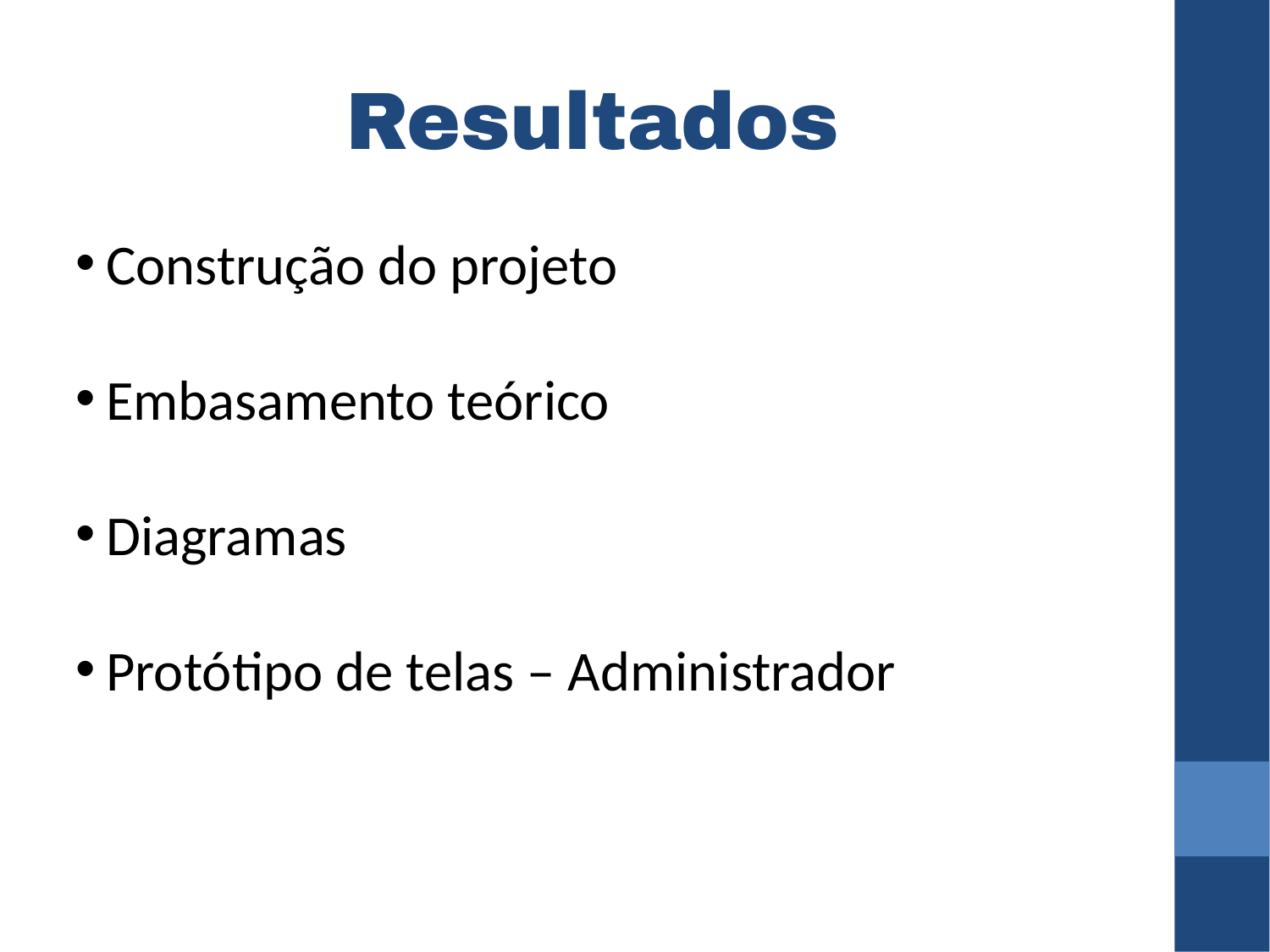

Resultados
Construção do projeto

Embasamento teórico

Diagramas

Protótipo de telas – Administrador